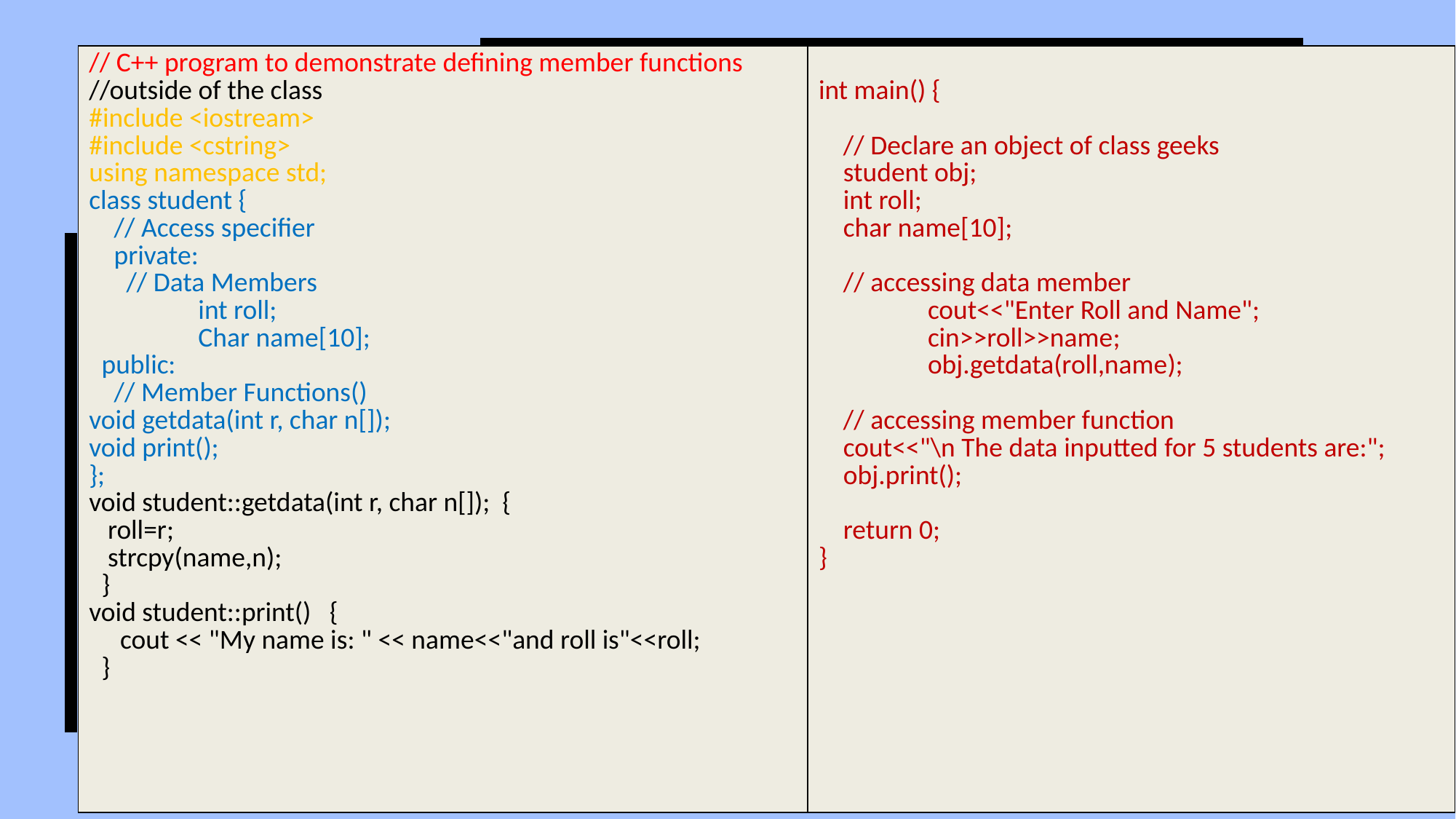

| // C++ program to demonstrate defining member functions //outside of the class #include <iostream> #include <cstring> using namespace std; class student { // Access specifier private: // Data Members int roll; Char name[10]; public: // Member Functions() void getdata(int r, char n[]); void print(); }; void student::getdata(int r, char n[]); { roll=r; strcpy(name,n); } void student::print() { cout << "My name is: " << name<<"and roll is"<<roll; } | int main() { // Declare an object of class geeks student obj; int roll; char name[10]; // accessing data member cout<<"Enter Roll and Name"; cin>>roll>>name; obj.getdata(roll,name); // accessing member function cout<<"\n The data inputted for 5 students are:"; obj.print(); return 0; } |
| --- | --- |